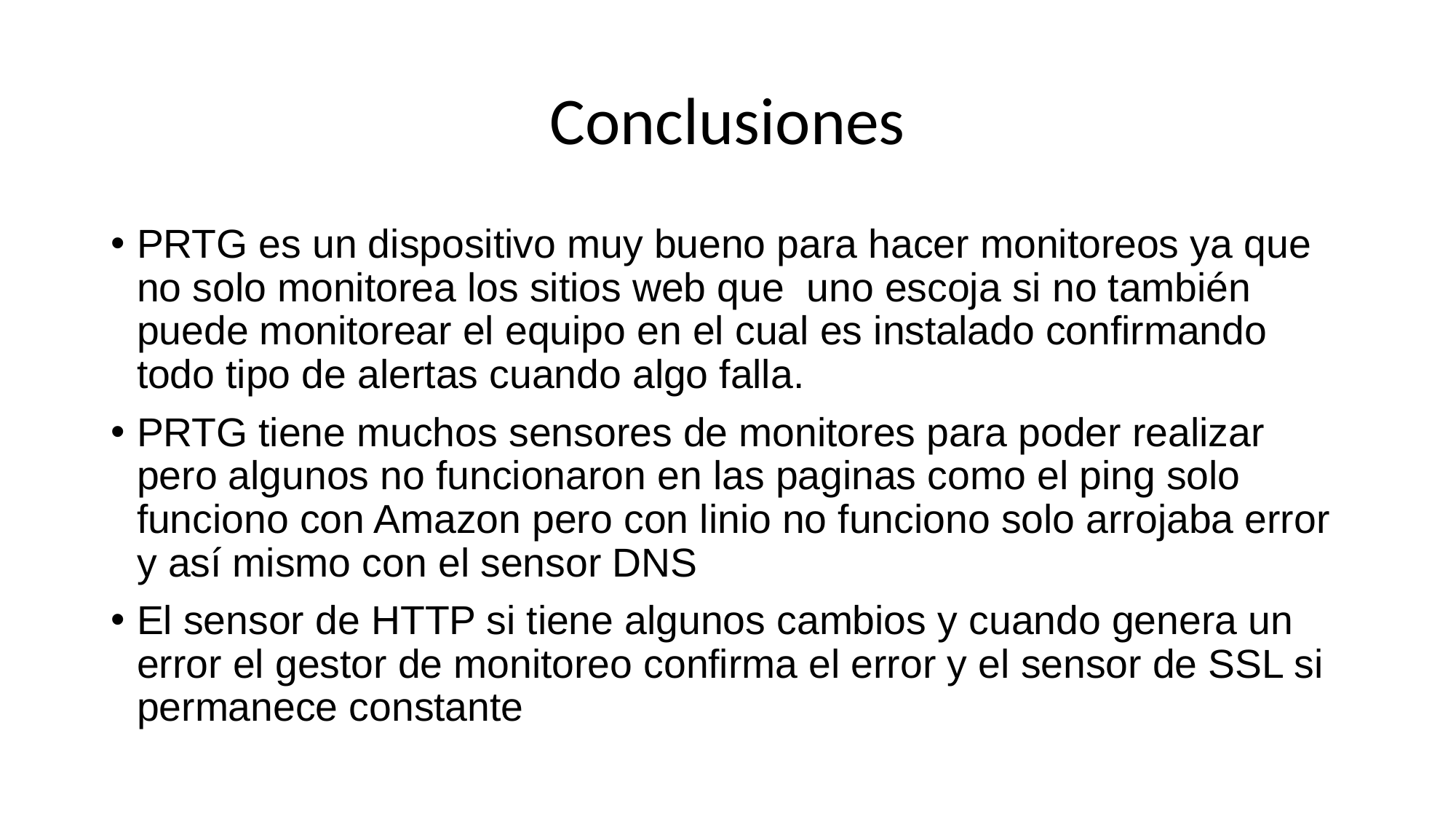

# Conclusiones
PRTG es un dispositivo muy bueno para hacer monitoreos ya que no solo monitorea los sitios web que  uno escoja si no también puede monitorear el equipo en el cual es instalado confirmando todo tipo de alertas cuando algo falla.
PRTG tiene muchos sensores de monitores para poder realizar pero algunos no funcionaron en las paginas como el ping solo funciono con Amazon pero con linio no funciono solo arrojaba error y así mismo con el sensor DNS
El sensor de HTTP si tiene algunos cambios y cuando genera un error el gestor de monitoreo confirma el error y el sensor de SSL si permanece constante